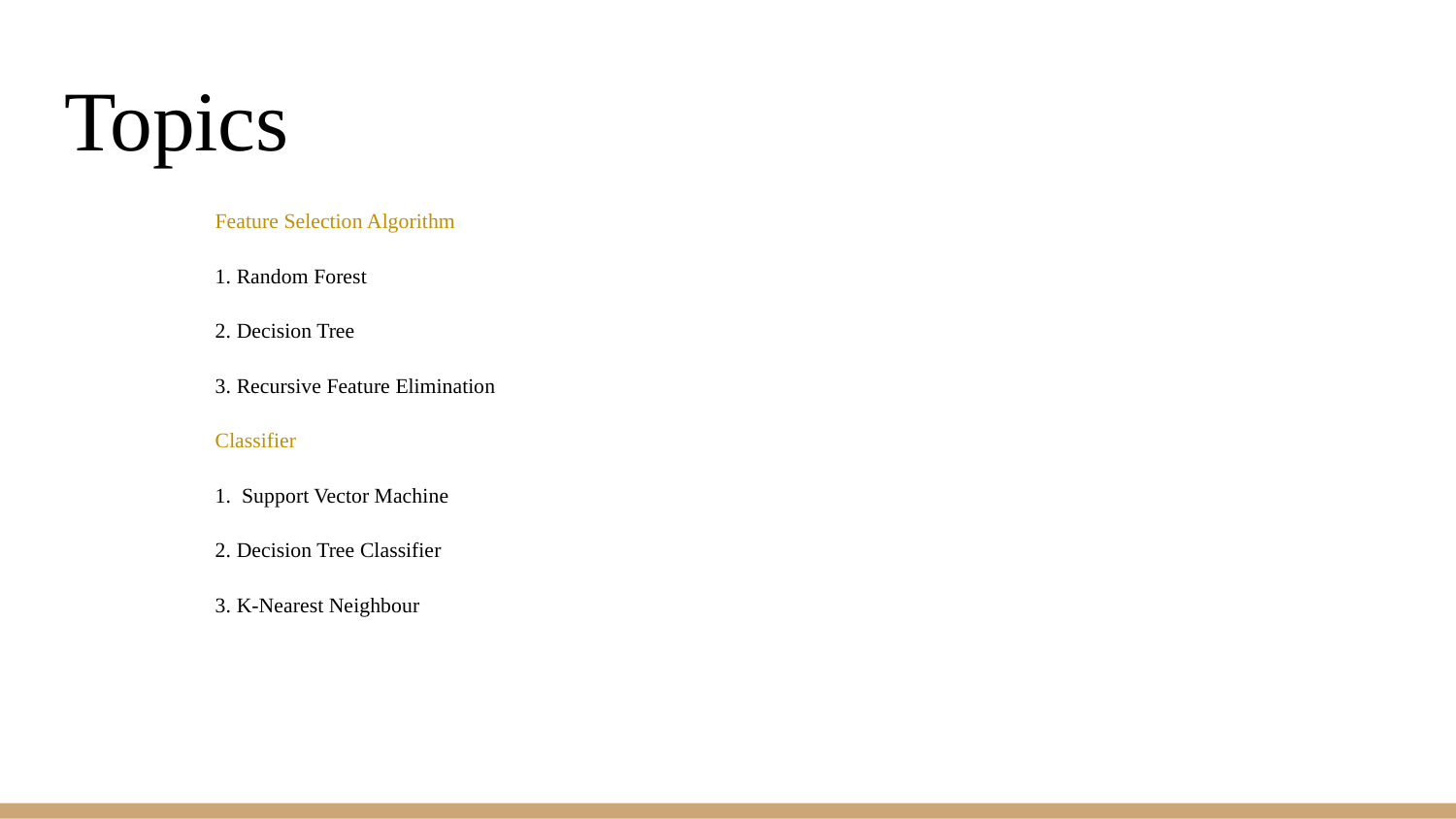

# Topics
Feature Selection Algorithm
1. Random Forest
2. Decision Tree
3. Recursive Feature Elimination
Classifier
1.  Support Vector Machine
2. Decision Tree Classifier
3. K-Nearest Neighbour